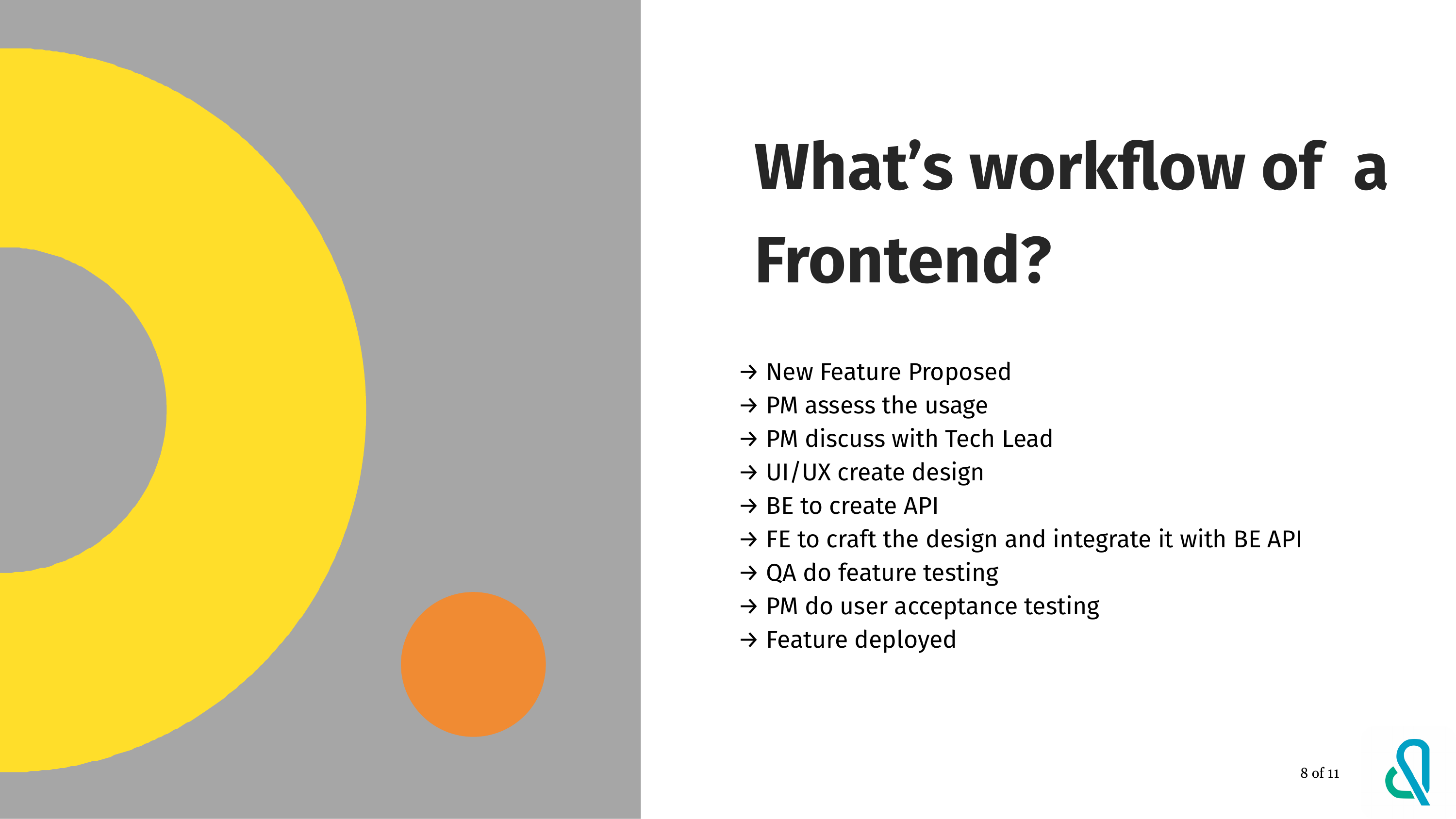

# What’s workflow of  a Frontend?
→ New Feature Proposed
→ PM assess the usage
→ PM discuss with Tech Lead
→ UI/UX create design
→ BE to create API
→ FE to craft the design and integrate it with BE API
→ QA do feature testing
→ PM do user acceptance testing
→ Feature deployed

8 of 11